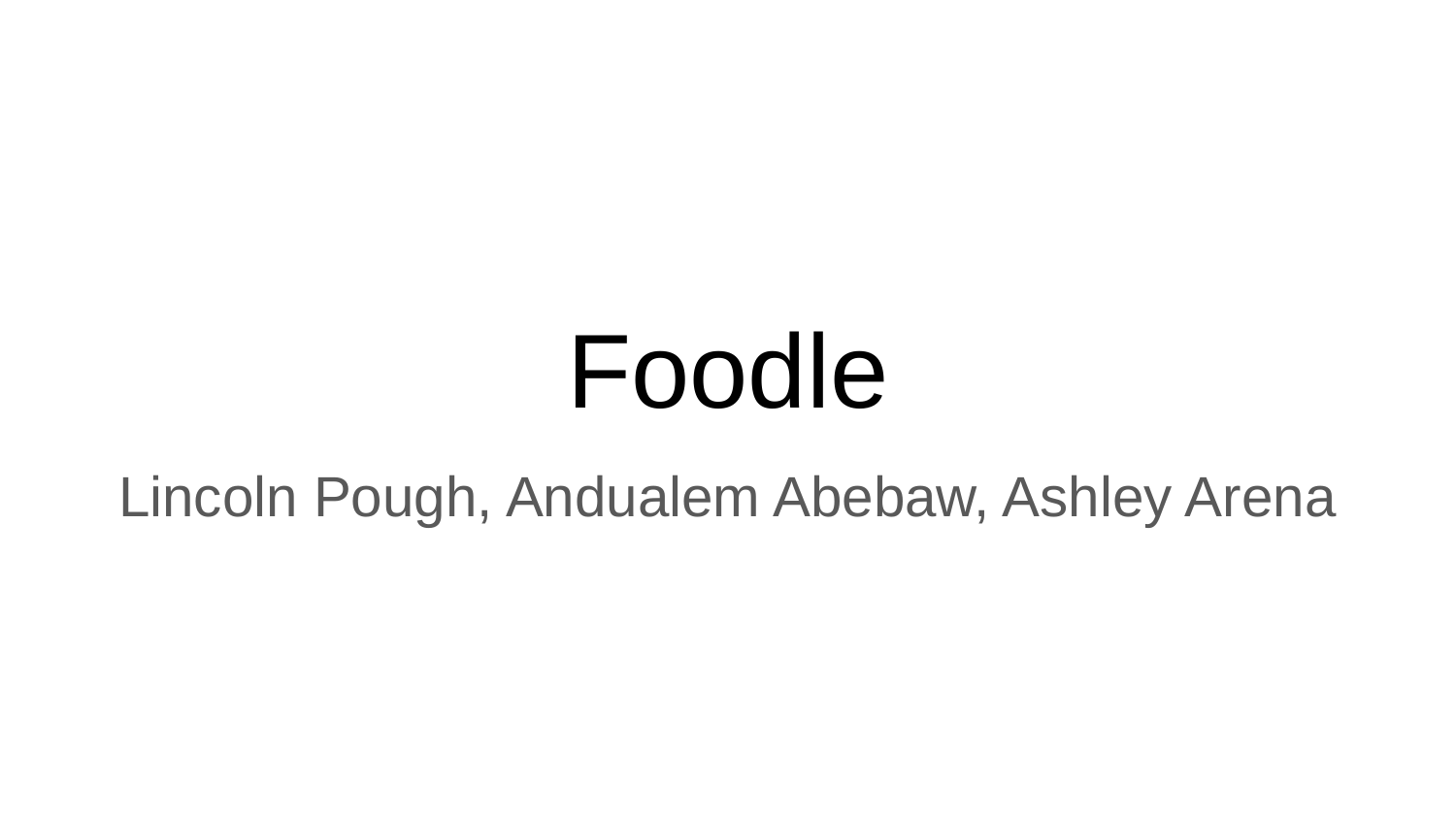

# Foodle
Lincoln Pough, Andualem Abebaw, Ashley Arena